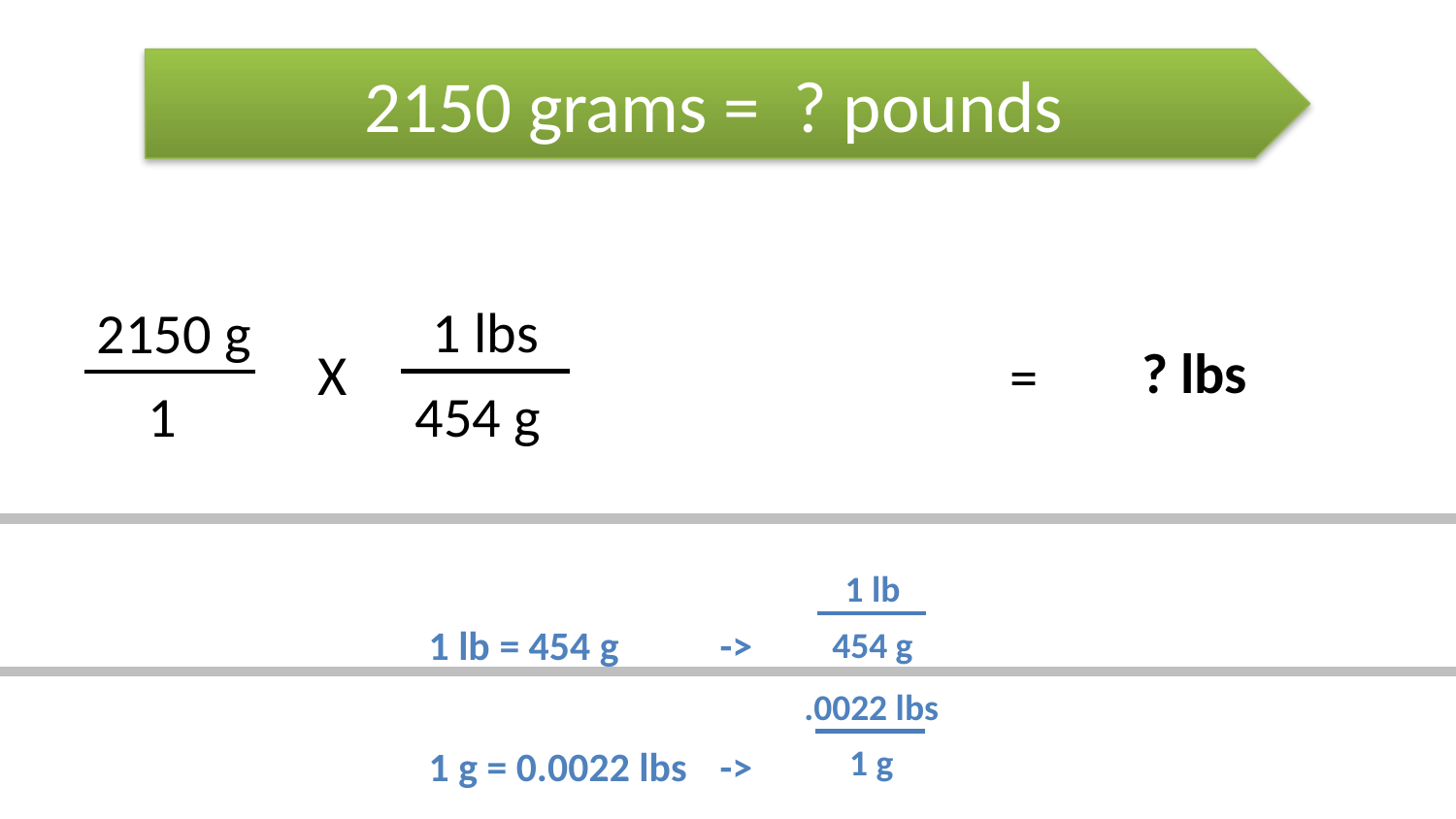

2150 grams =  ? pounds
1 lbs
2150 g
? lbs
X
=
454 g
1
1 lb = 454 g	->
1 g = 0.0022 lbs	->
1 lb
454 g
.0022 lbs
1 g